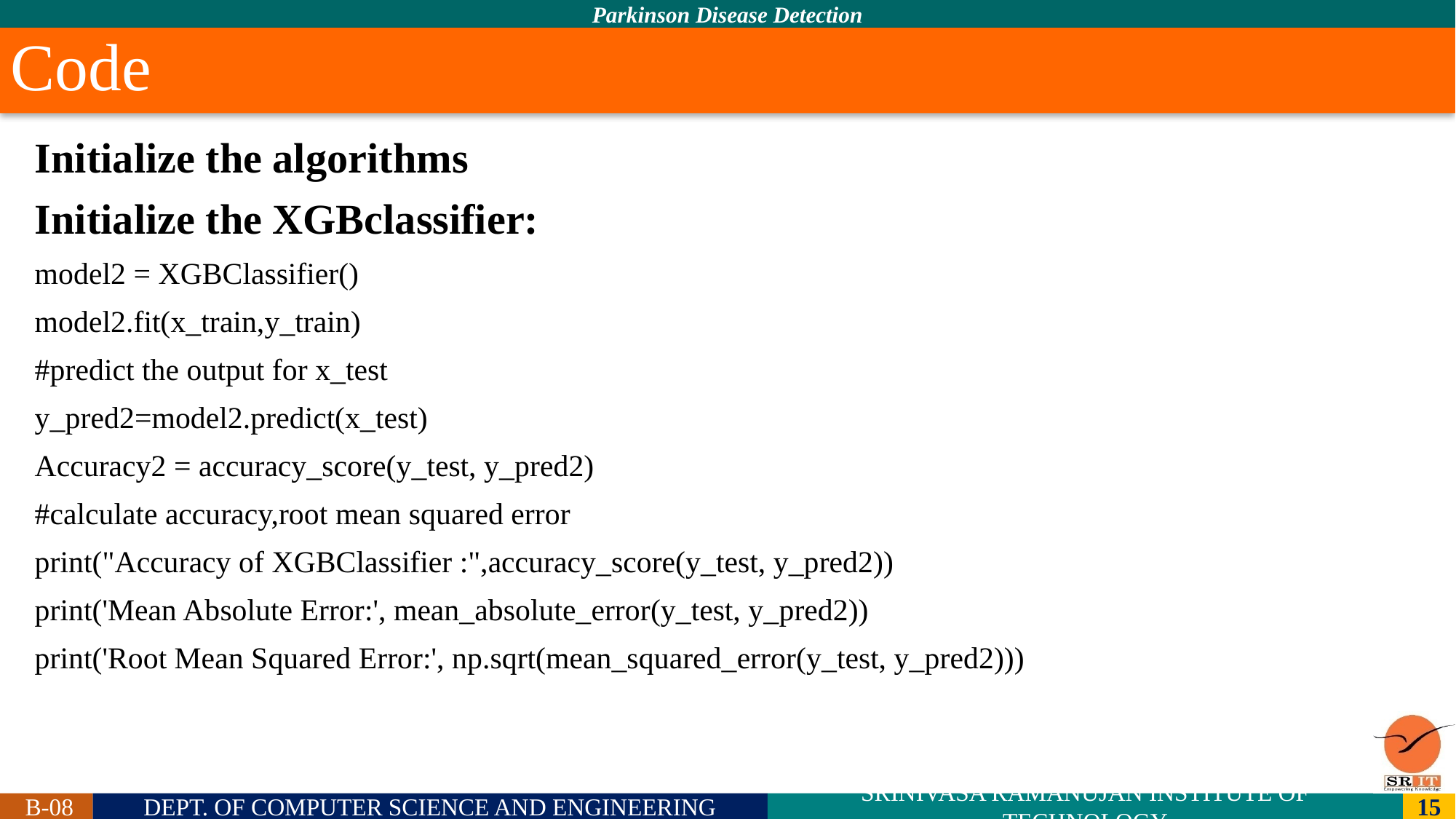

# Code
Initialize the algorithms
Initialize the XGBclassifier:
model2 = XGBClassifier()
model2.fit(x_train,y_train)
#predict the output for x_test
y_pred2=model2.predict(x_test)
Accuracy2 = accuracy_score(y_test, y_pred2)
#calculate accuracy,root mean squared error
print("Accuracy of XGBClassifier :",accuracy_score(y_test, y_pred2))
print('Mean Absolute Error:', mean_absolute_error(y_test, y_pred2))
print('Root Mean Squared Error:', np.sqrt(mean_squared_error(y_test, y_pred2)))